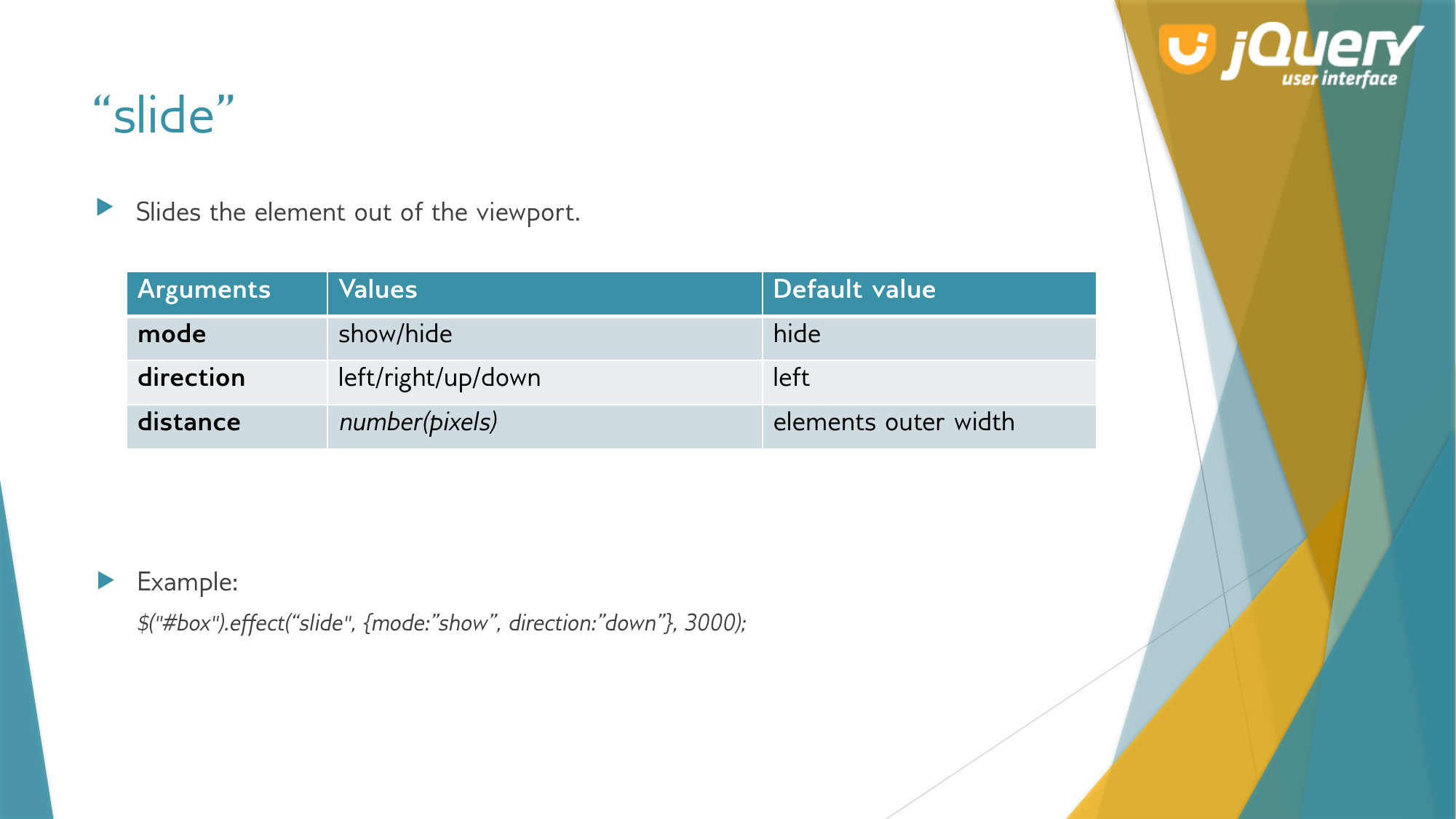

# “slide”
Slides the element out of the viewport.
| Arguments | Values | Default value |
| --- | --- | --- |
| mode | show/hide | hide |
| direction | left/right/up/down | left |
| distance | number(pixels) | elements outer width |

Example:
	$("#box").effect(“slide", {mode:”show”, direction:”down”}, 3000);